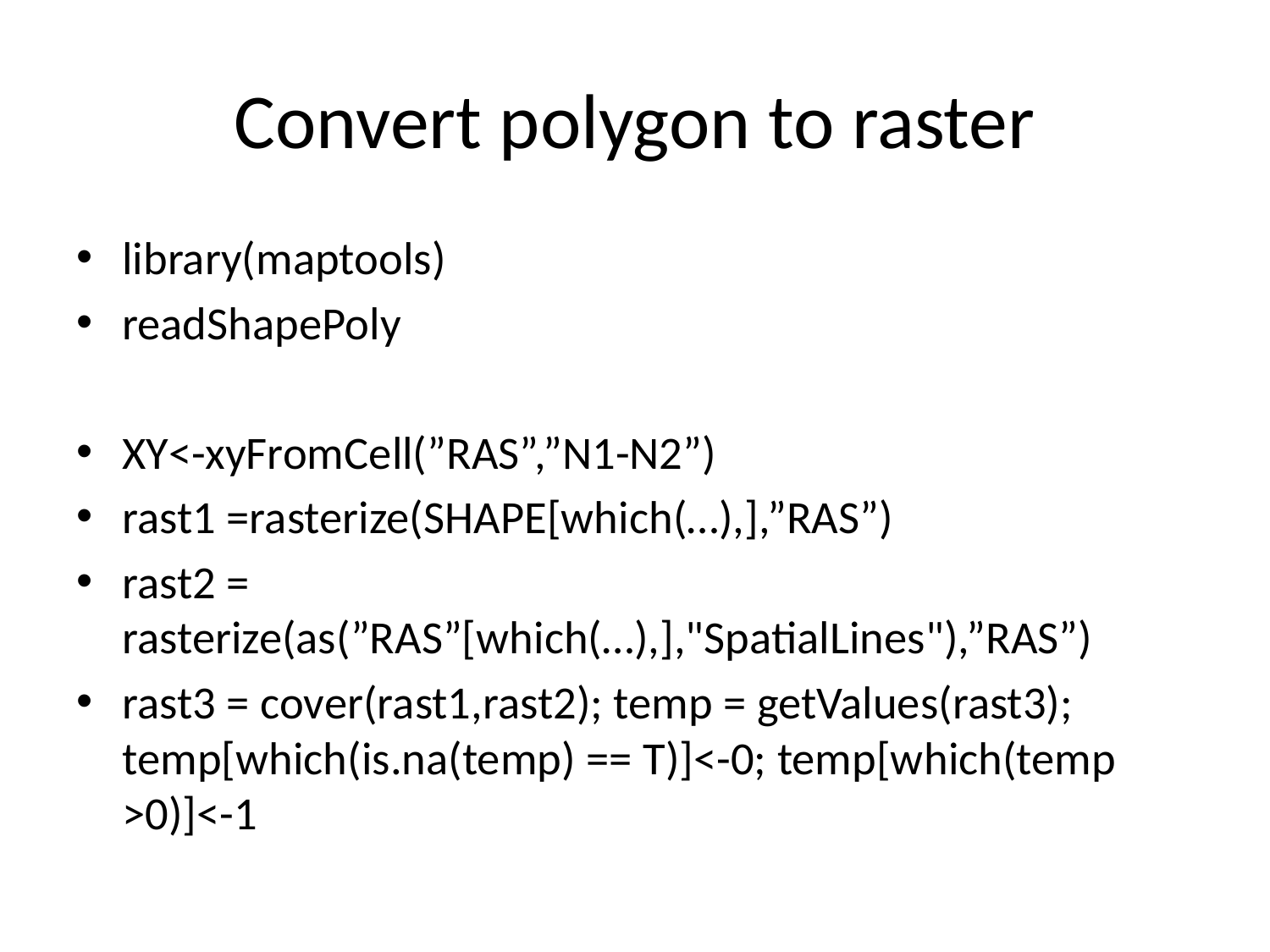

# Convert polygon to raster
library(maptools)
readShapePoly

XY<-xyFromCell(”RAS”,”N1-N2”)
rast1 =rasterize(SHAPE[which(…),],”RAS”)
rast2 = rasterize(as(”RAS”[which(…),],"SpatialLines"),”RAS”)
rast3 = cover(rast1,rast2); temp = getValues(rast3); temp[which(is.na(temp) == T)]<-0; temp[which(temp >0)]<-1